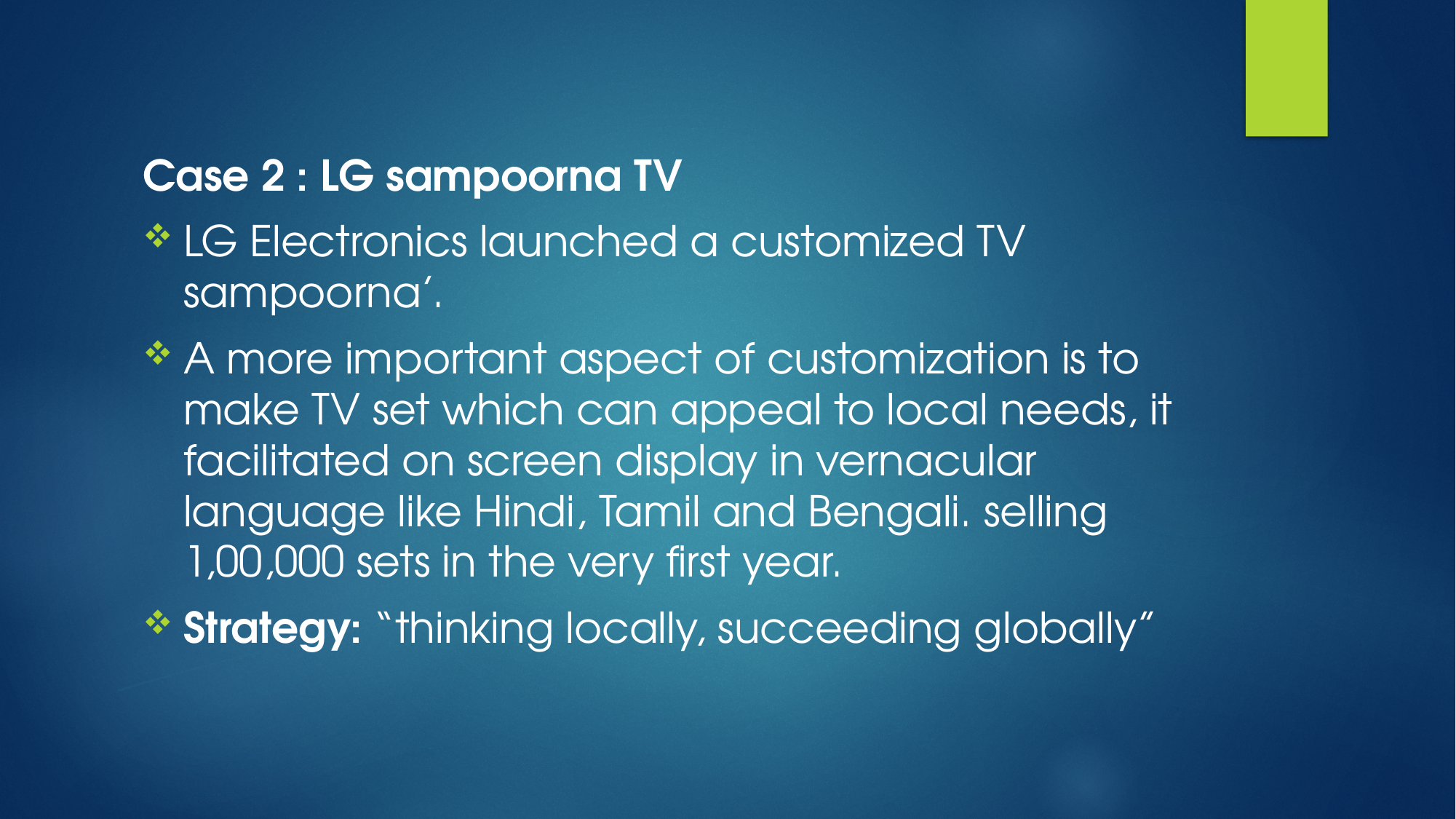

Case 2 : LG sampoorna TV
LG Electronics launched a customized TV sampoorna’.
A more important aspect of customization is to make TV set which can appeal to local needs, it facilitated on screen display in vernacular language like Hindi, Tamil and Bengali. selling 1,00,000 sets in the very first year.
Strategy: “thinking locally, succeeding globally”